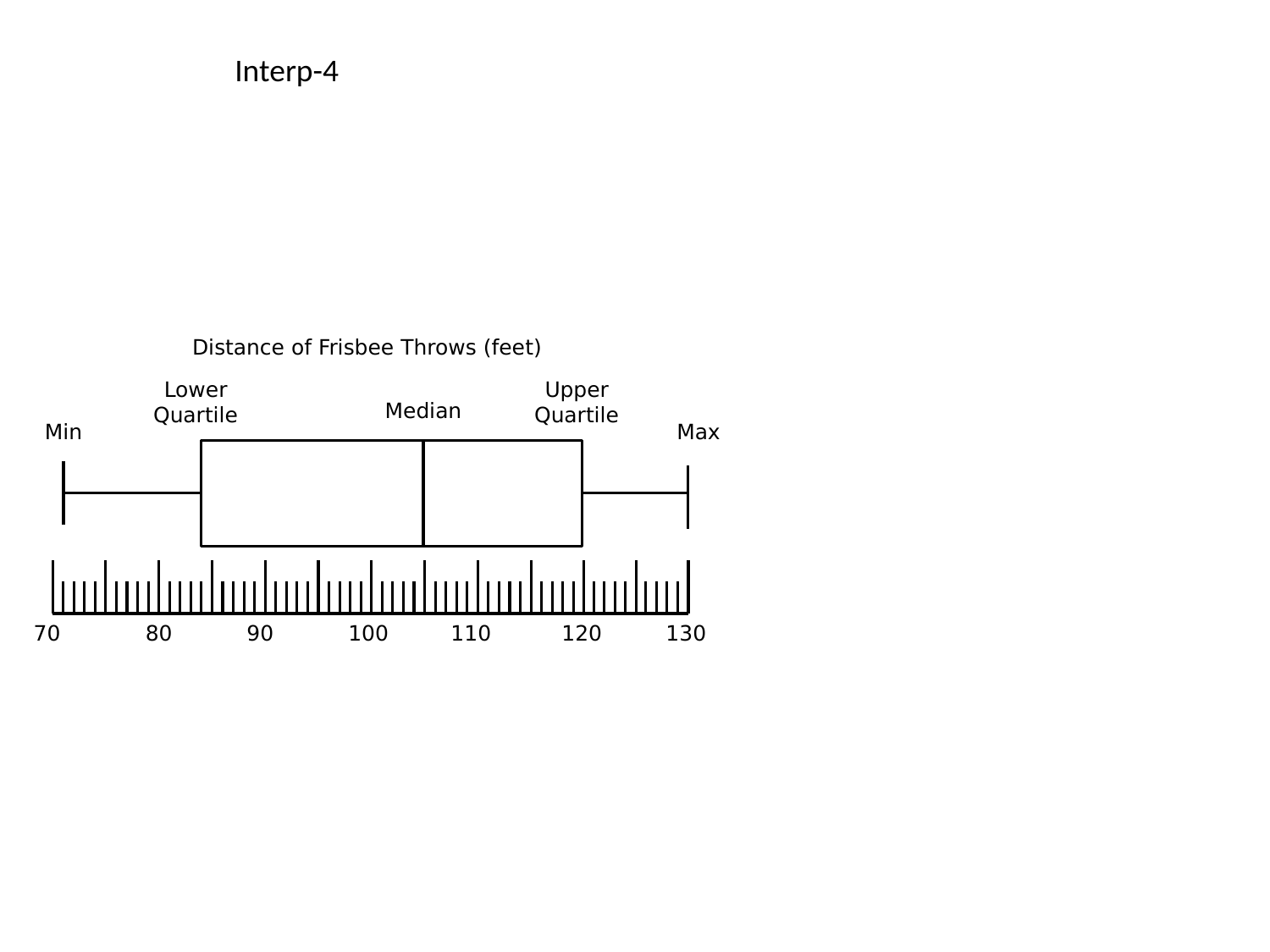

Interp-4
Distance of Frisbee Throws (feet)
Lower Quartile
Upper Quartile
Median
Min
Max

70
80
90
100
110
120
130